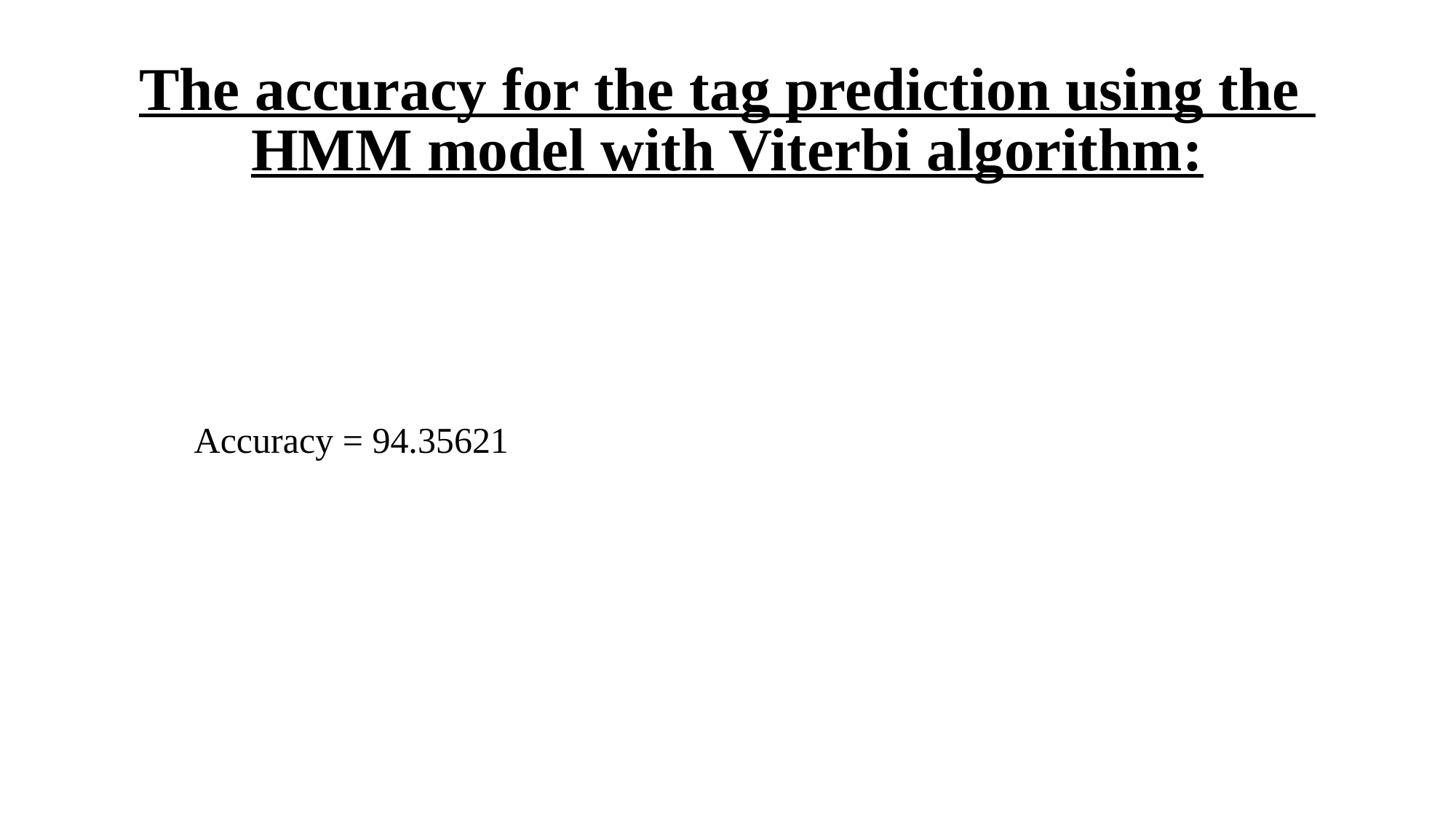

The accuracy for the tag prediction using the  HMM model with Viterbi algorithm:
Accuracy = 94.35621